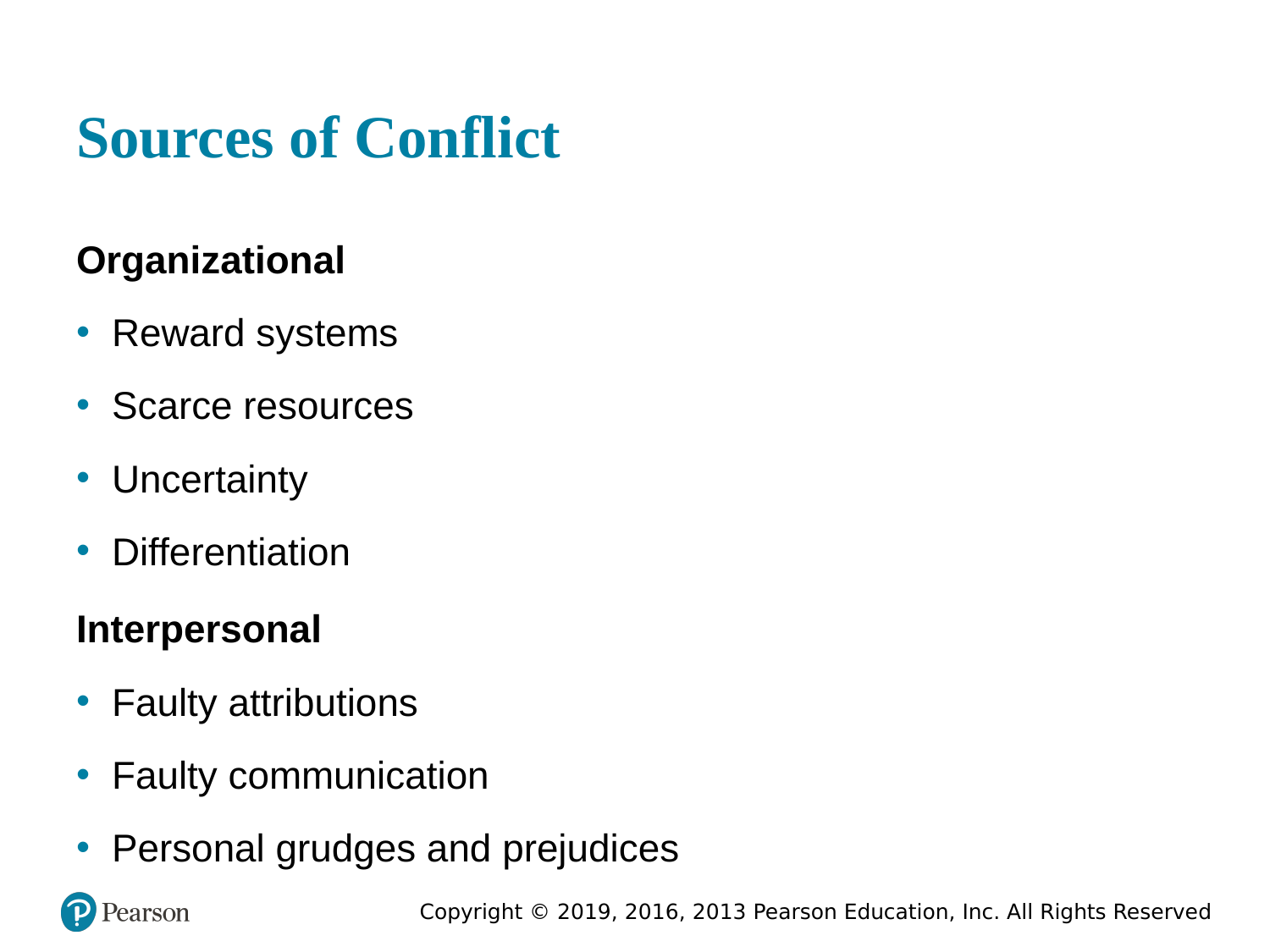

# Sources of Conflict
Organizational
Reward systems
Scarce resources
Uncertainty
Differentiation
Interpersonal
Faulty attributions
Faulty communication
Personal grudges and prejudices